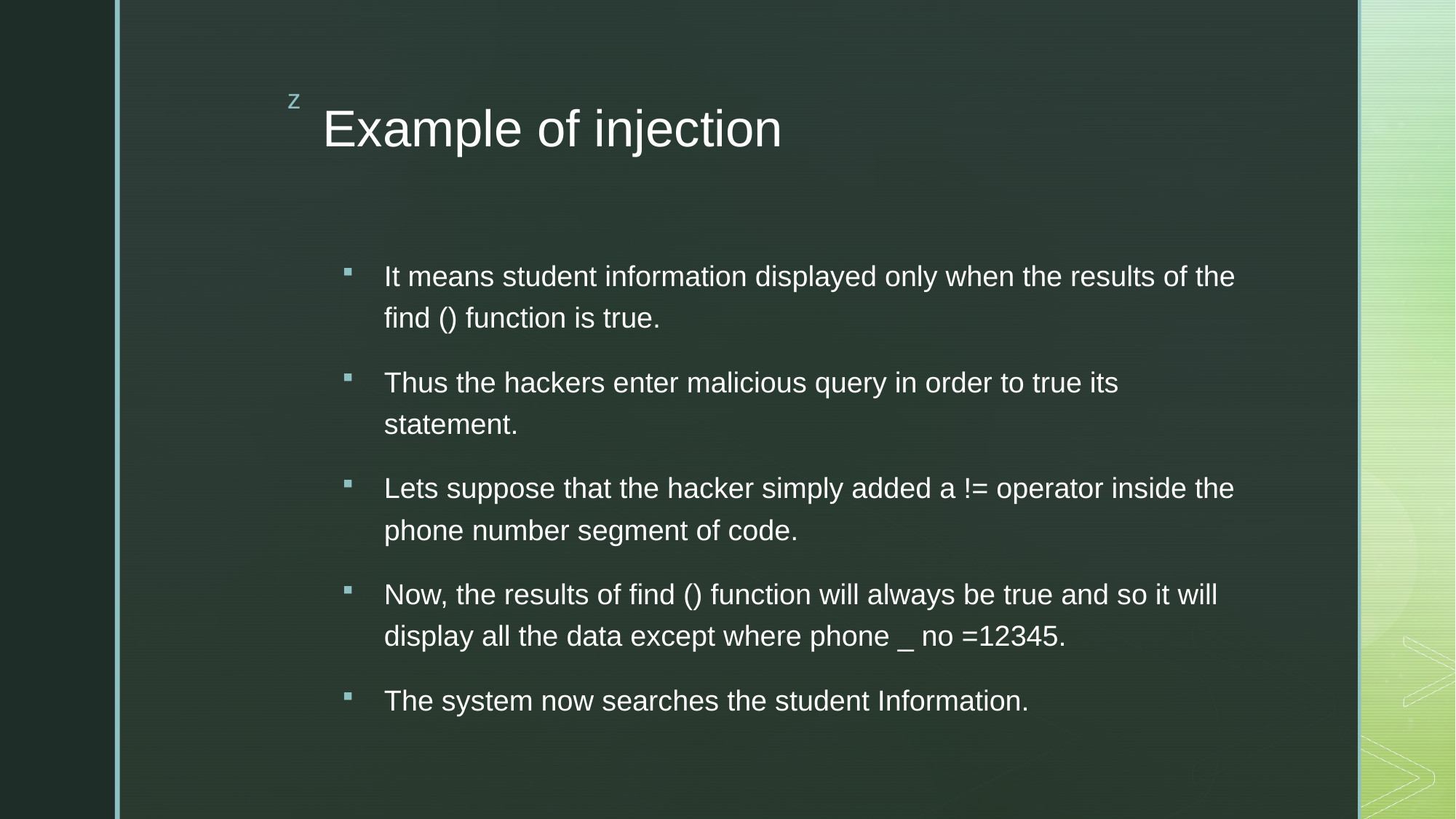

# Example of injection
It means student information displayed only when the results of the find () function is true.
Thus the hackers enter malicious query in order to true its statement.
Lets suppose that the hacker simply added a != operator inside the phone number segment of code.
Now, the results of find () function will always be true and so it will display all the data except where phone _ no =12345.
The system now searches the student Information.